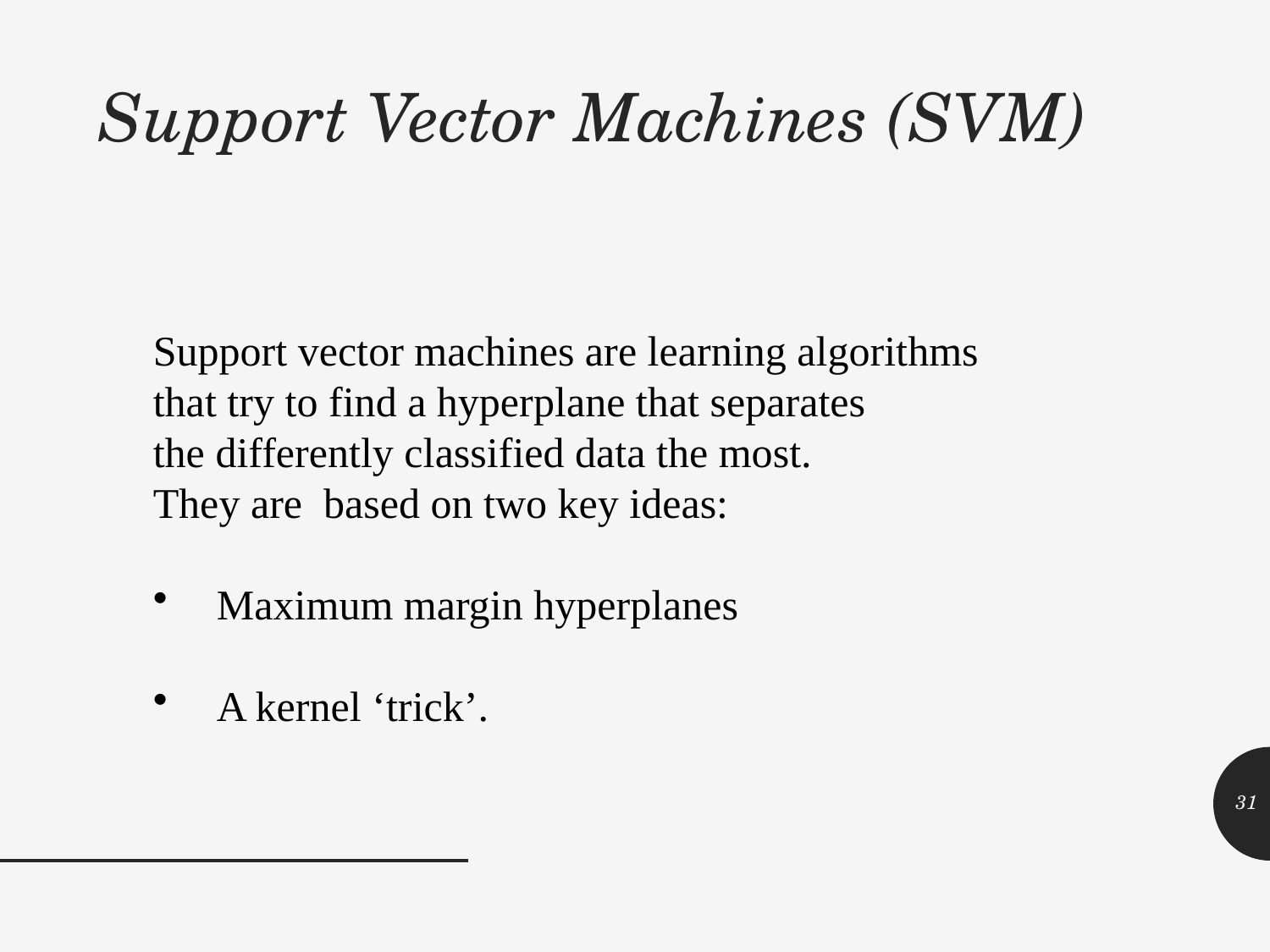

# Support Vector Machines (SVM)
Support vector machines are learning algorithms
that try to find a hyperplane that separates
the differently classified data the most.
They are  based on two key ideas:

Maximum margin hyperplanes

A kernel ‘trick’.

31